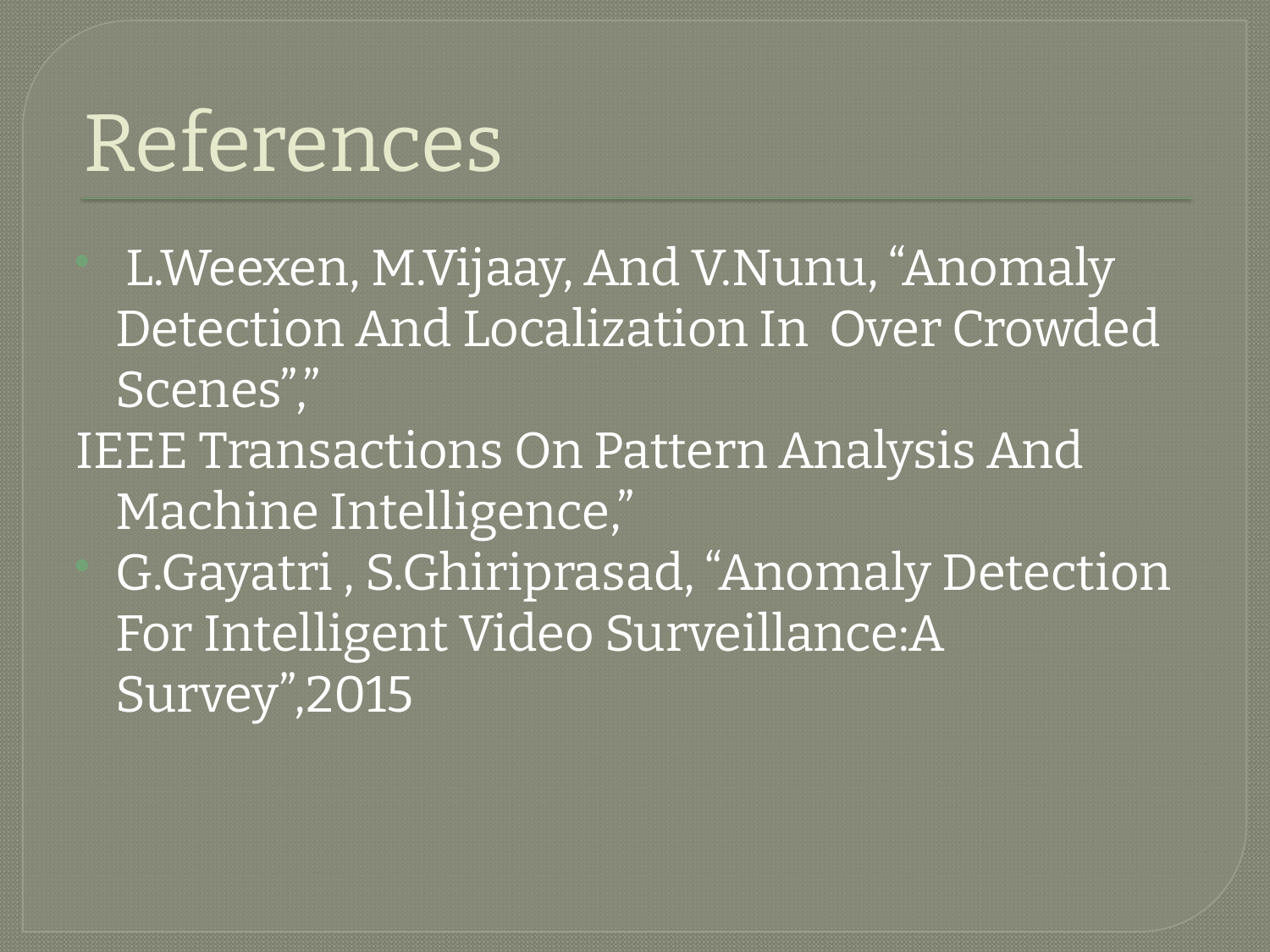

# References
 L.Weexen, M.Vijaay, And V.Nunu, “Anomaly Detection And Localization In  Over Crowded Scenes”,”
IEEE Transactions On Pattern Analysis And Machine Intelligence,”
G.Gayatri , S.Ghiriprasad, “Anomaly Detection For Intelligent Video Surveillance:A Survey”,2015